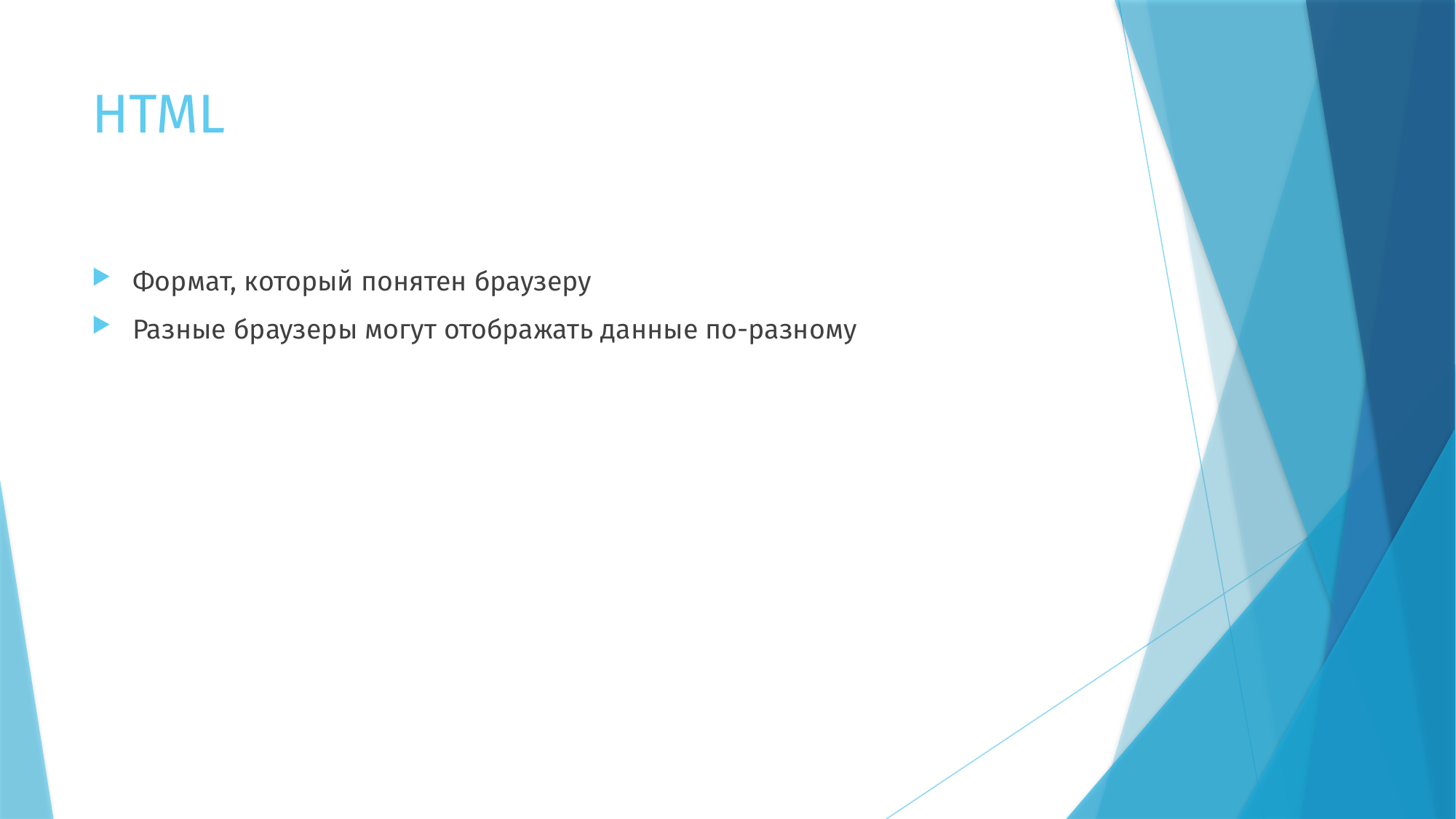

# HTML
Формат, который понятен браузеру
Разные браузеры могут отображать данные по-разному